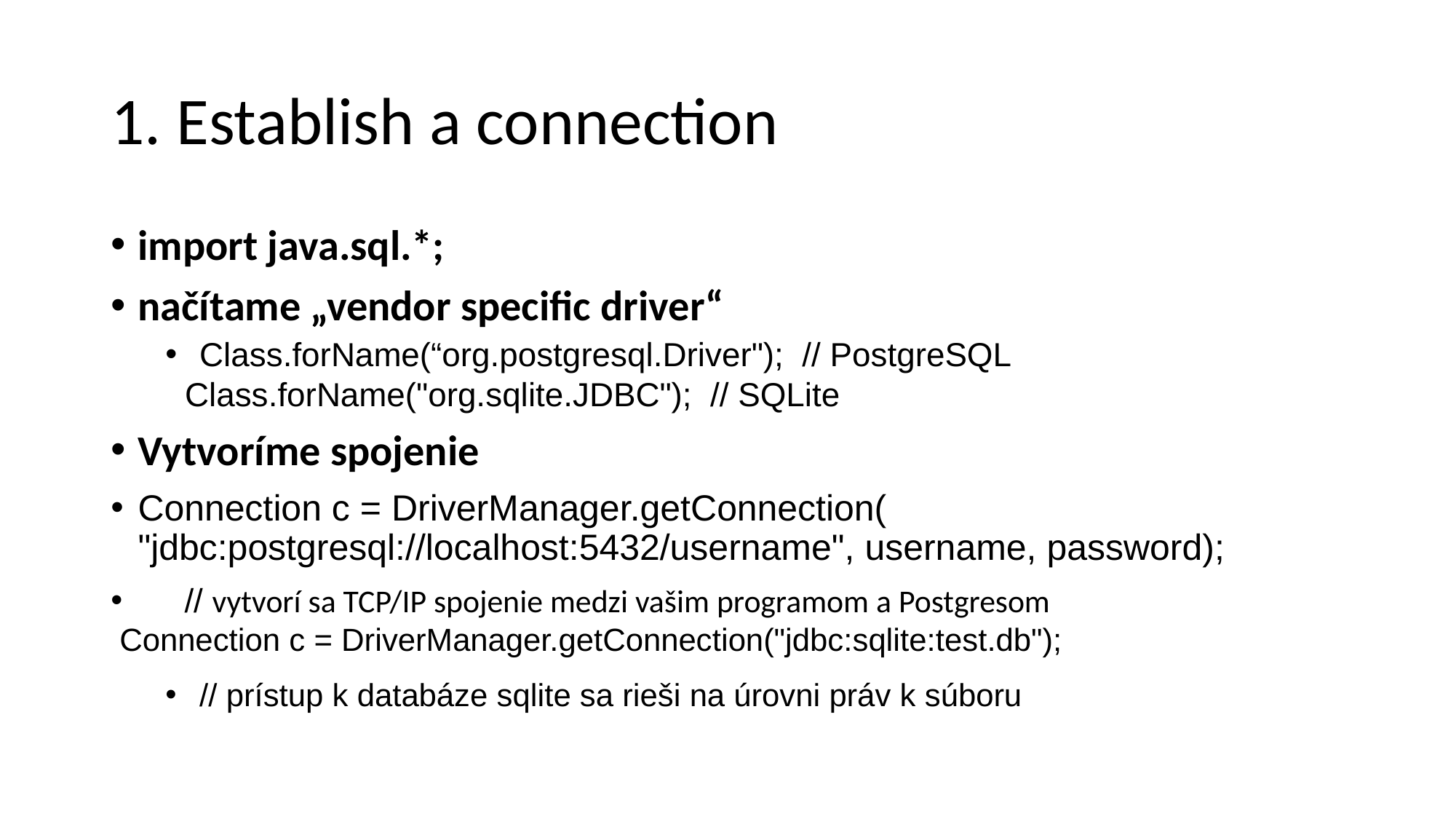

1. Establish a connection
import java.sql.*;
načítame „vendor specific driver“
Class.forName(“org.postgresql.Driver");  // PostgreSQL
        Class.forName("org.sqlite.JDBC");  // SQLite
Vytvoríme spojenie
Connection c = DriverManager.getConnection( "jdbc:postgresql://localhost:5432/username", username, password);
     // vytvorí sa TCP/IP spojenie medzi vašim programom a Postgresom
 Connection c = DriverManager.getConnection("jdbc:sqlite:test.db");
// prístup k databáze sqlite sa rieši na úrovni práv k súboru